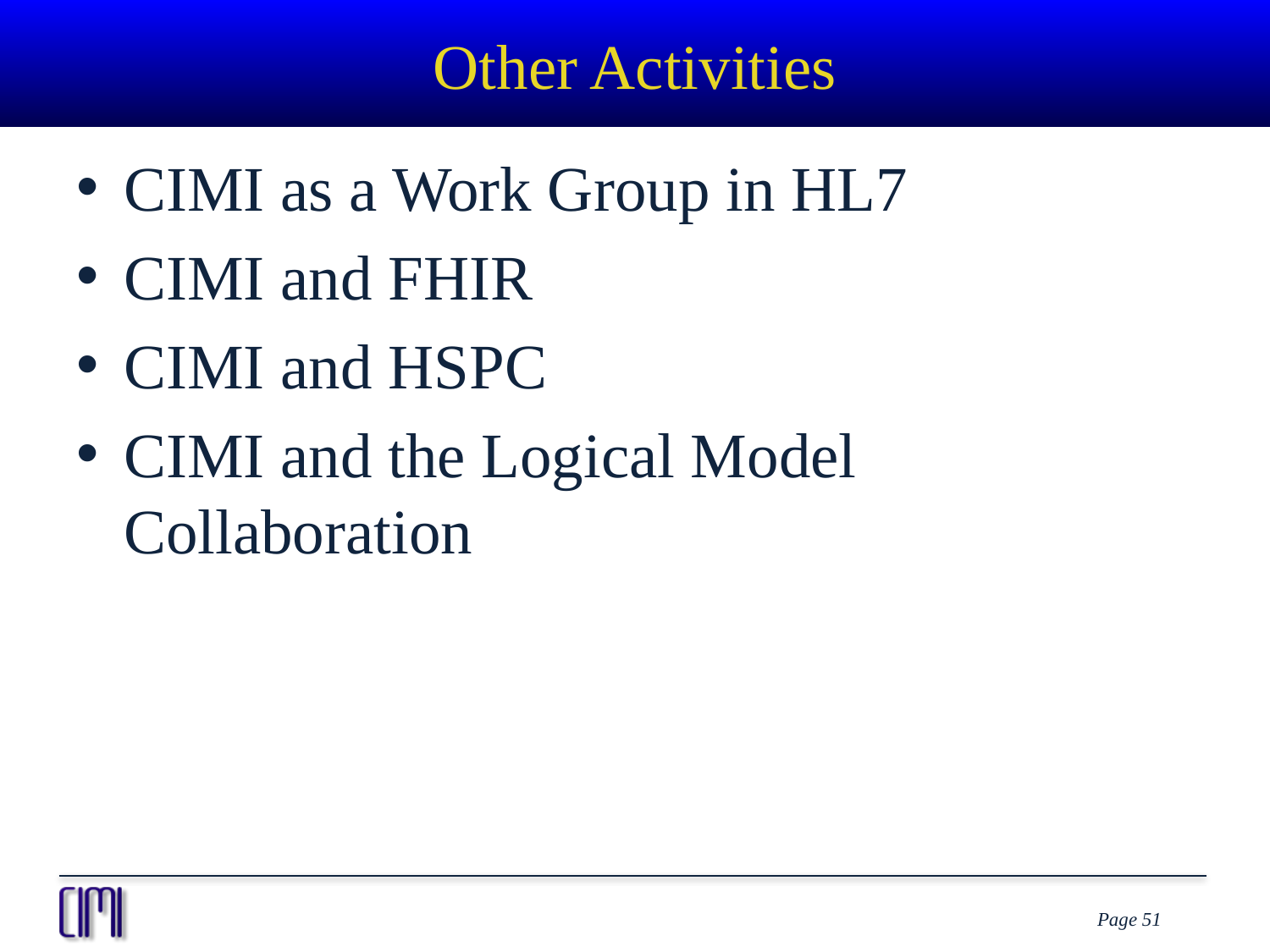

# Other Activities
CIMI as a Work Group in HL7
CIMI and FHIR
CIMI and HSPC
CIMI and the Logical Model Collaboration